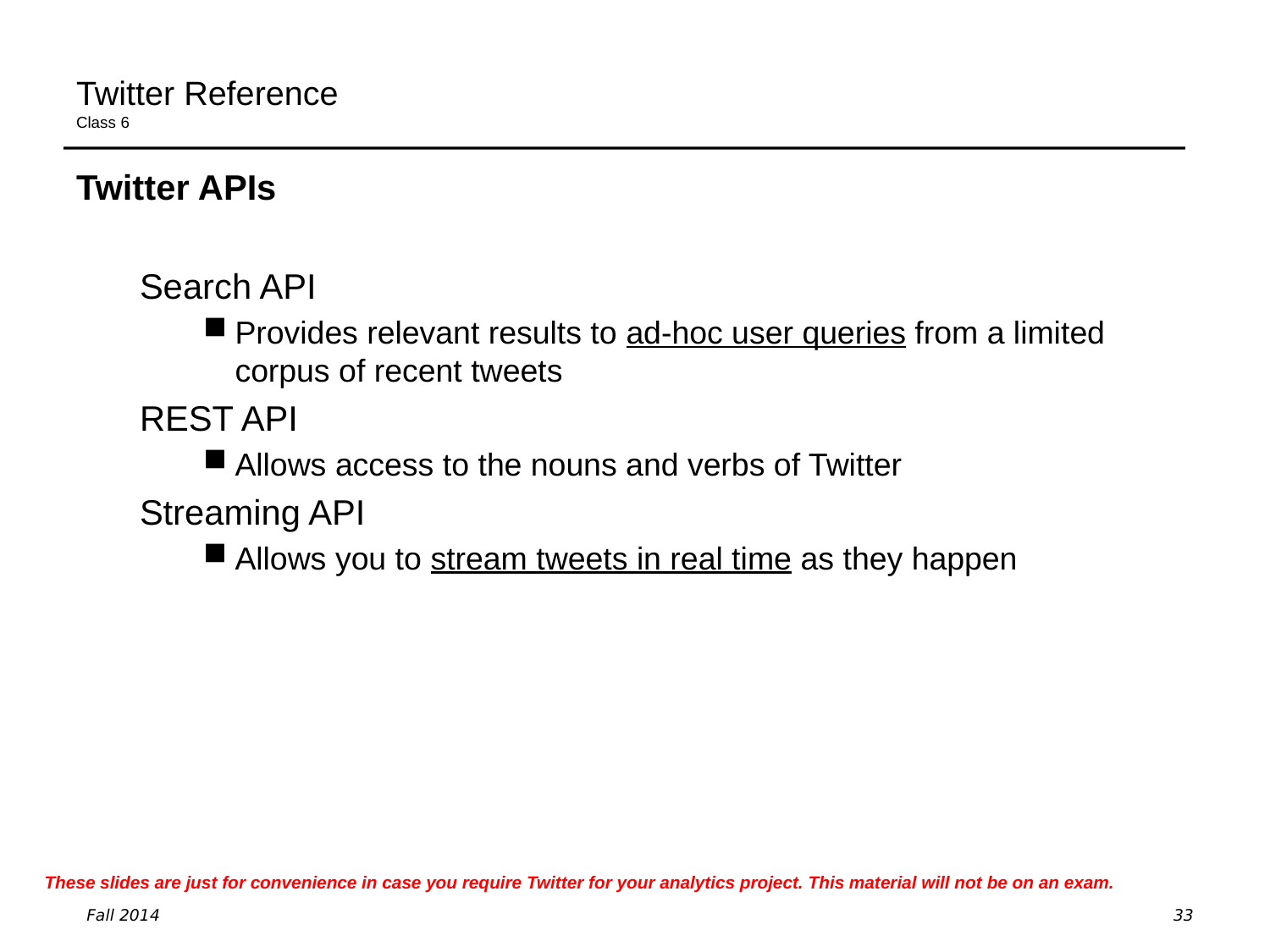

# Twitter Reference Class 6
Twitter APIs

Search API
Provides relevant results to ad-hoc user queries from a limited corpus of recent tweets
REST API
Allows access to the nouns and verbs of Twitter
Streaming API
Allows you to stream tweets in real time as they happen

These slides are just for convenience in case you require Twitter for your analytics project. This material will not be on an exam.
33